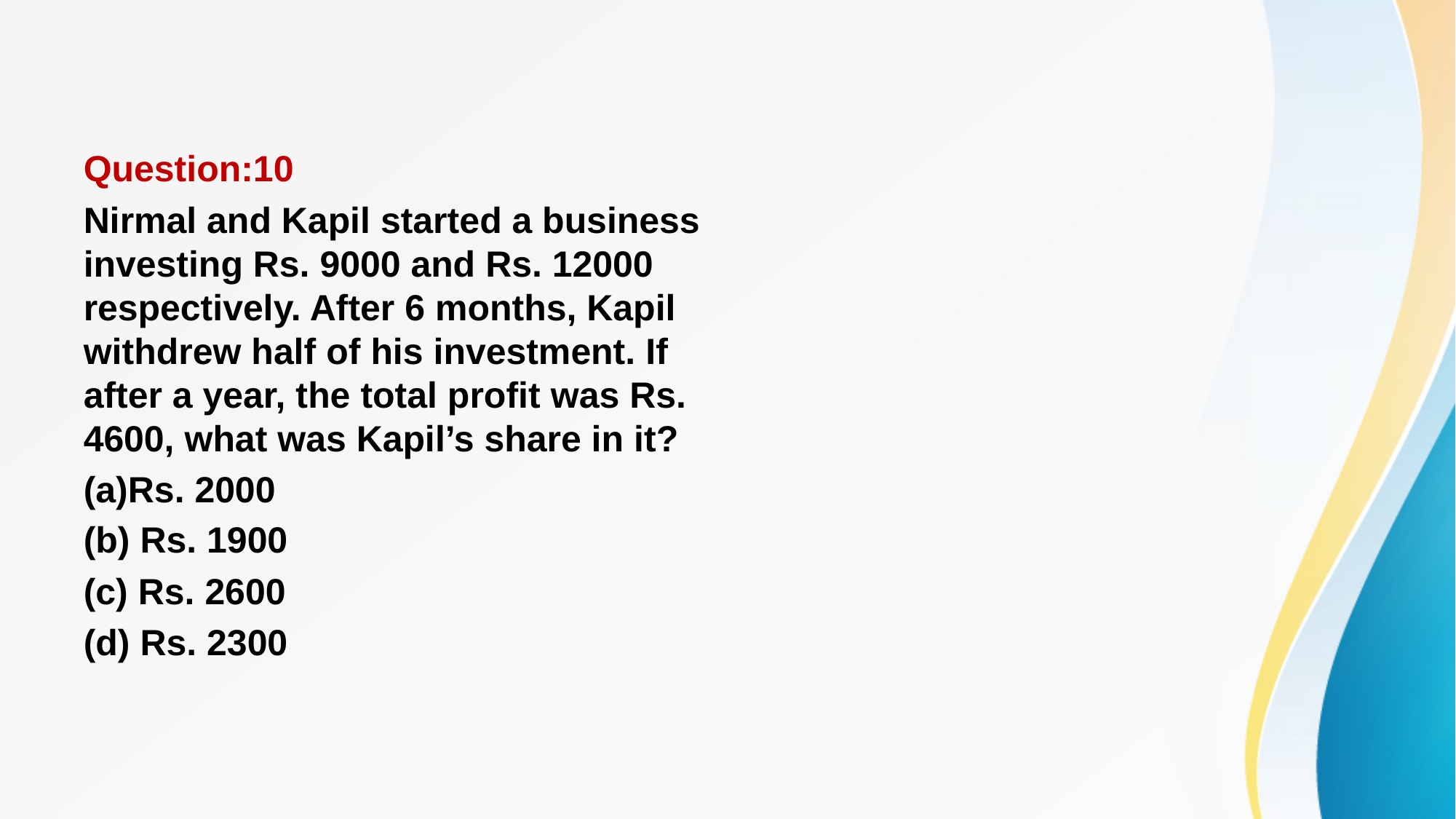

#
Question:10
Nirmal and Kapil started a business investing Rs. 9000 and Rs. 12000 respectively. After 6 months, Kapil withdrew half of his investment. If after a year, the total profit was Rs. 4600, what was Kapil’s share in it?
(a)Rs. 2000
(b) Rs. 1900
(c) Rs. 2600
(d) Rs. 2300